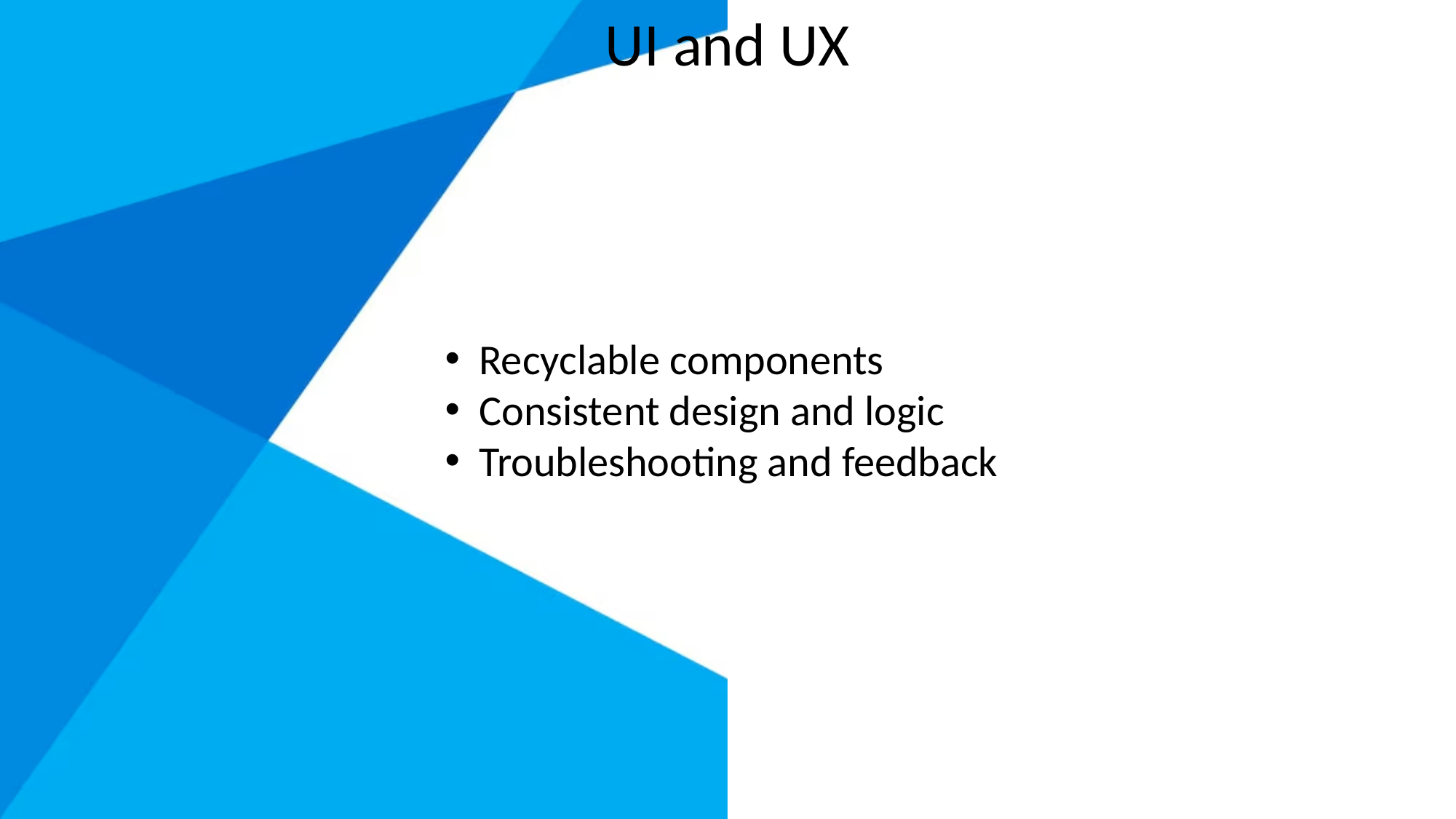

UI and UX

Recyclable components
Consistent design and logic
Troubleshooting and feedback